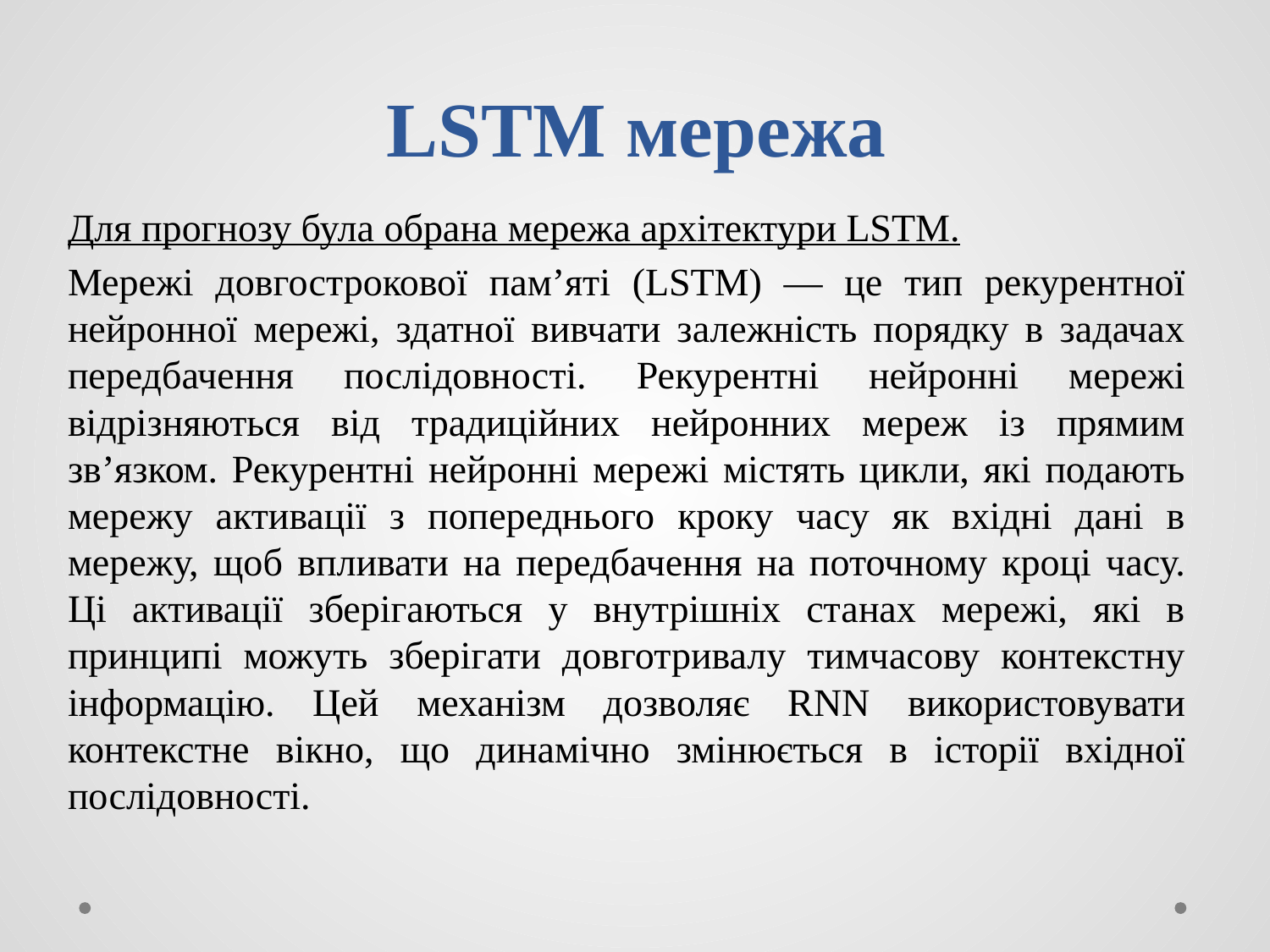

# LSTM мережа
Для прогнозу була обрана мережа архітектури LSTM.
Мережі довгострокової пам’яті (LSTM) — це тип рекурентної нейронної мережі, здатної вивчати залежність порядку в задачах передбачення послідовності. Рекурентні нейронні мережі відрізняються від традиційних нейронних мереж із прямим зв’язком. Рекурентні нейронні мережі містять цикли, які подають мережу активації з попереднього кроку часу як вхідні дані в мережу, щоб впливати на передбачення на поточному кроці часу. Ці активації зберігаються у внутрішніх станах мережі, які в принципі можуть зберігати довготривалу тимчасову контекстну інформацію. Цей механізм дозволяє RNN використовувати контекстне вікно, що динамічно змінюється в історії вхідної послідовності.